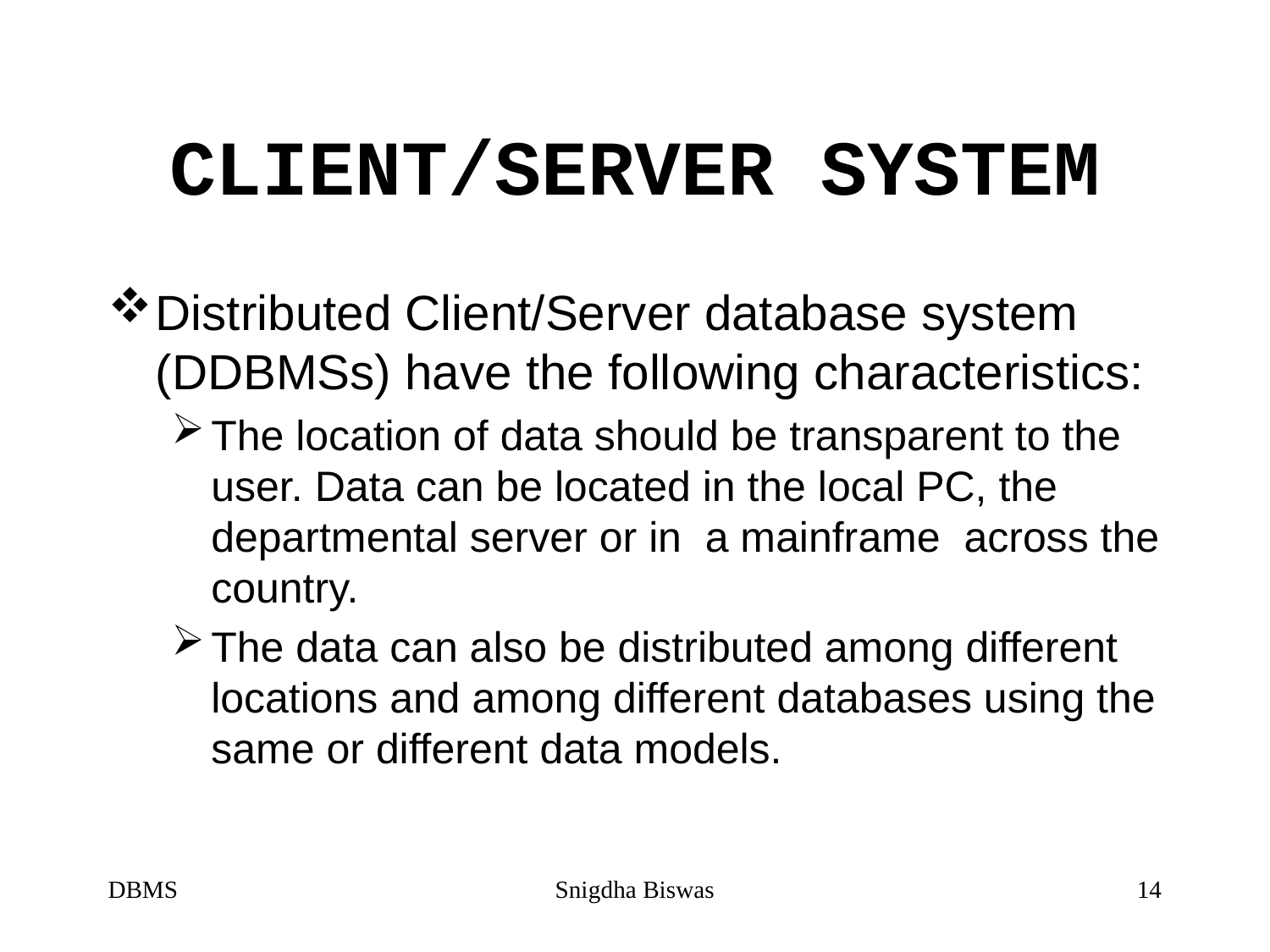

# CLIENT/SERVER SYSTEM
Distributed Client/Server database system (DDBMSs) have the following characteristics:
The location of data should be transparent to the user. Data can be located in the local PC, the departmental server or in  a mainframe  across the country.
The data can also be distributed among different locations and among different databases using the same or different data models.
DBMS
Snigdha Biswas
14